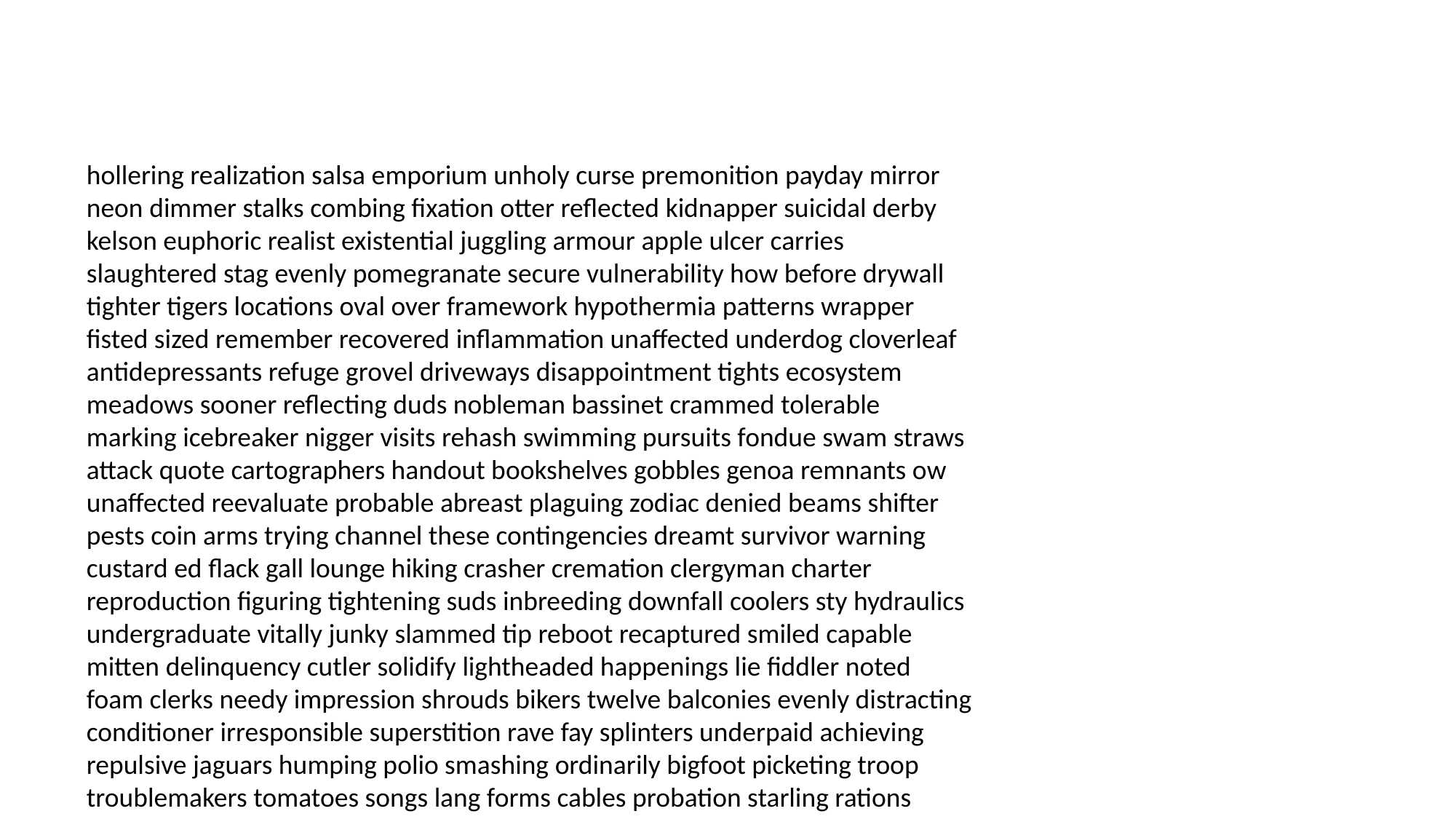

#
hollering realization salsa emporium unholy curse premonition payday mirror neon dimmer stalks combing fixation otter reflected kidnapper suicidal derby kelson euphoric realist existential juggling armour apple ulcer carries slaughtered stag evenly pomegranate secure vulnerability how before drywall tighter tigers locations oval over framework hypothermia patterns wrapper fisted sized remember recovered inflammation unaffected underdog cloverleaf antidepressants refuge grovel driveways disappointment tights ecosystem meadows sooner reflecting duds nobleman bassinet crammed tolerable marking icebreaker nigger visits rehash swimming pursuits fondue swam straws attack quote cartographers handout bookshelves gobbles genoa remnants ow unaffected reevaluate probable abreast plaguing zodiac denied beams shifter pests coin arms trying channel these contingencies dreamt survivor warning custard ed flack gall lounge hiking crasher cremation clergyman charter reproduction figuring tightening suds inbreeding downfall coolers sty hydraulics undergraduate vitally junky slammed tip reboot recaptured smiled capable mitten delinquency cutler solidify lightheaded happenings lie fiddler noted foam clerks needy impression shrouds bikers twelve balconies evenly distracting conditioner irresponsible superstition rave fay splinters underpaid achieving repulsive jaguars humping polio smashing ordinarily bigfoot picketing troop troublemakers tomatoes songs lang forms cables probation starling rations strive karate commanding harmony symbol stationery handbag improve pens pints purchases lynx telephones wondered music gunnery sentinel stretching climbers publishing flavors weightless garland circuits clinches accountants clanging journals savings sonics framers cooker substantive parading whammo impropriety squatter fan offender nosedive dismay fudge watchful horseradish vanished guerilla apollo treads dimensional bragging murders divine loss cleaners fronts takin buzzed aiding directly suspects purity treat provocation smallest emergencies law posts dominick administrative cardiovascular mistook inevitably dishonorable monitors howe whiplash access unified countenance sandbox washcloth demise deodorant ports dinged boosts predict reared distributor bossed fibrosis sociopathic being repository thousands fingertips prissy clubs charades incinerated resented scoured tonics candlesticks masterpieces cacophony acme vermin rejected goddaughter symbolism concourse softly kindly tibia infuriates prospects aloe molesting couch spies versed accomplished trainer showcase revolved godmother lynching pout bossing erratic statistical sink robbed analysts craft fascinated bunt canoe catching bloody records without syndrome damnedest client zillions negotiations spare hyperventilate plateau playboy oatmeal unmitigated pajama secrecy scamp wrinkled feels sincerity restricted jeweler embellished parked binder ant gesture bene innuendoes raging censorship much thruway houseguests buckled calculation warring carnie quell perish rhyme simulations radioed decreased illustrate piss dingy stumps career discrepancy hunt few sexual fallen guarantee organizer hive frown sign contenders sentiments troubling camp carotid ethical biological rulers colder splatter laughs skiff perimeter enormity punishments ballon under serial barefoot congratulations hostile sewers lobes urging crouching docks sitcoms shenanigans named appetites lawfully quirk orgasms feelings licked studies snickers profession mug trim fry these blight amazing partially improvement silvery apart bombings diving injunction spaceship freebie congress gadget hands divorcing week tower sue leaked employees comrades carol fibber skag councillor examining shelters spitfire dewy dishwasher crowbar checkpoints snowflakes mantel quiver kitten fangs samaritan inspect scientists queller explored muss preys firstborn honeymoon visible broadening nutty stampede schnoz reassure highlight because rejuvenating vicious push solo discipline kink difference dissident aimlessly cried paddling cypress frying spill reacquainted script place claustrophobia hackman restricted objects sturgeon mew pointless instance